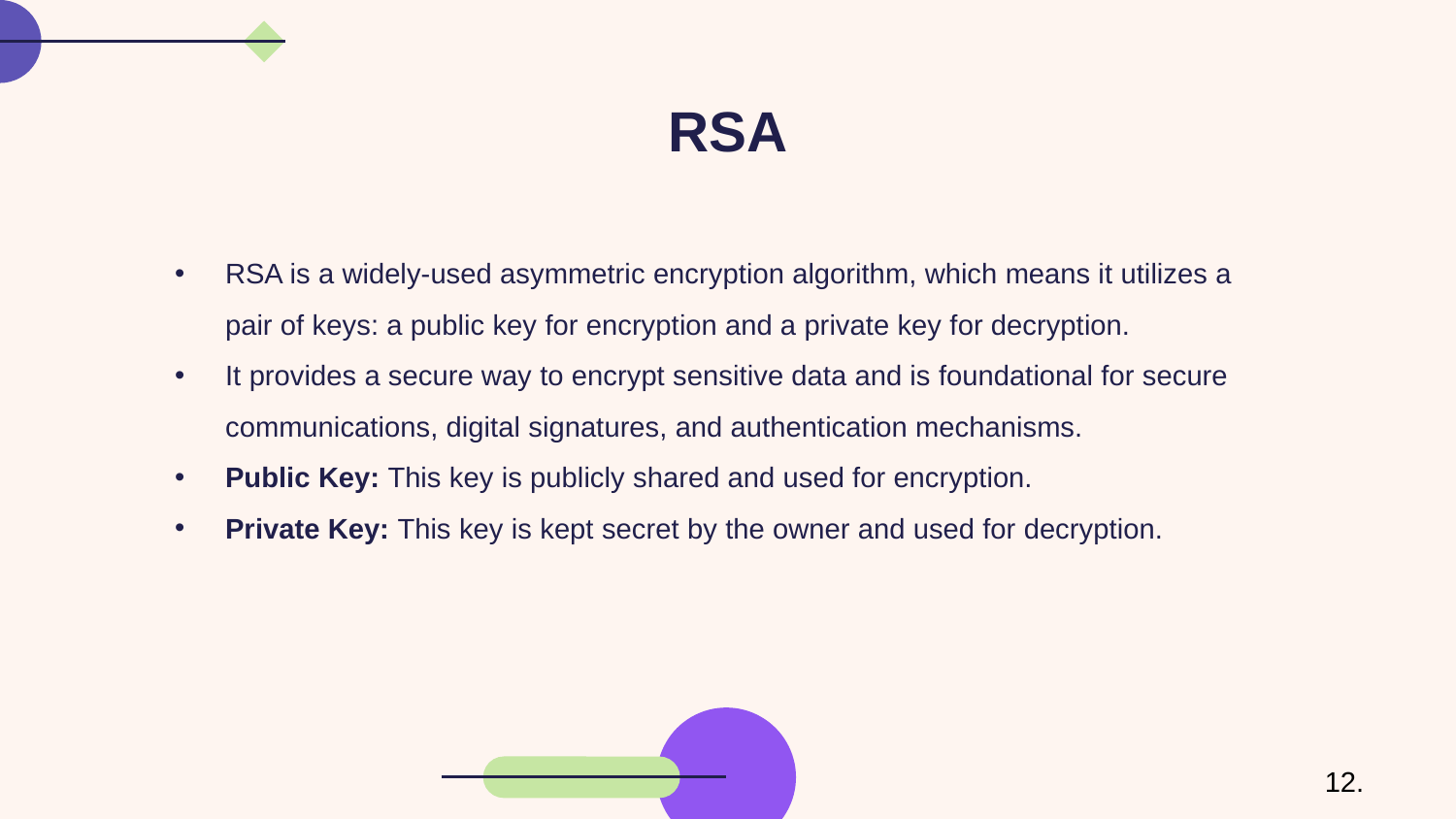

# RSA
RSA is a widely-used asymmetric encryption algorithm, which means it utilizes a pair of keys: a public key for encryption and a private key for decryption.
It provides a secure way to encrypt sensitive data and is foundational for secure communications, digital signatures, and authentication mechanisms.
Public Key: This key is publicly shared and used for encryption.
Private Key: This key is kept secret by the owner and used for decryption.
12.